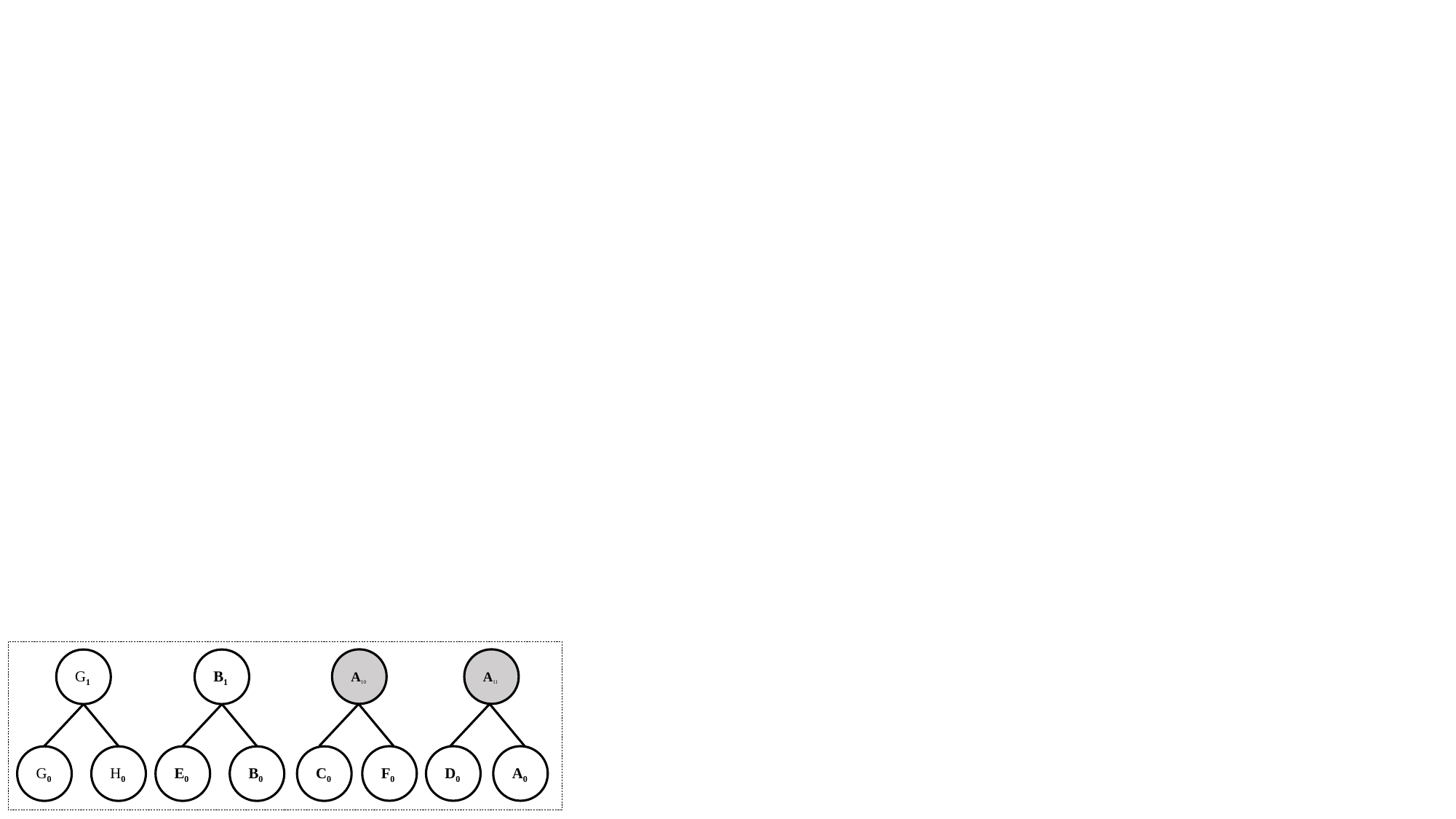

A10
A11
G1
B1
F0
D0
A0
G0
H0
E0
B0
C0